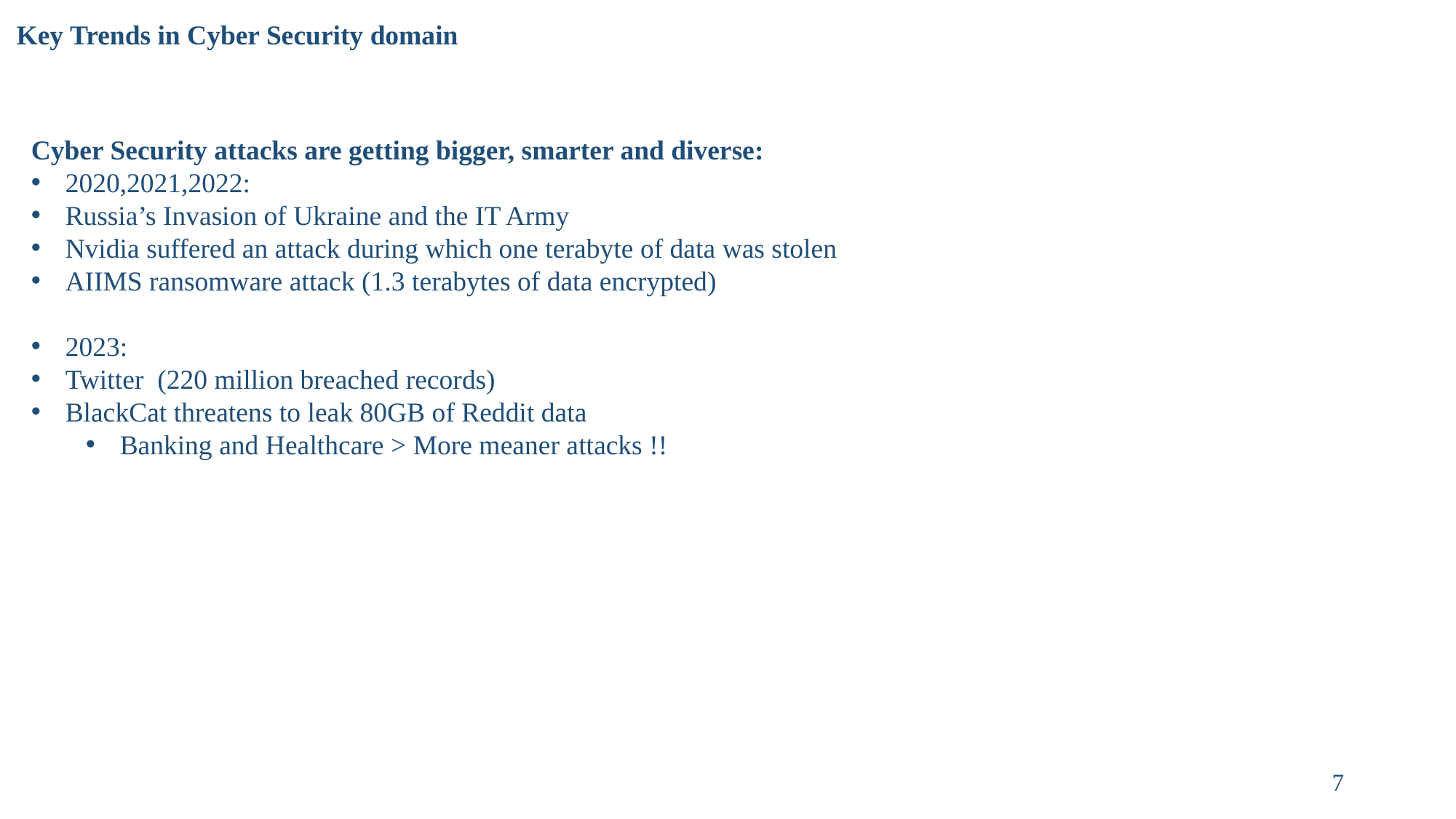

# Key Trends in Cyber Security domain
Cyber Security attacks are getting bigger, smarter and diverse:
2020,2021,2022:
Russia’s Invasion of Ukraine and the IT Army
Nvidia suffered an attack during which one terabyte of data was stolen
AIIMS ransomware attack (1.3 terabytes of data encrypted)

2023:
Twitter  (220 million breached records)
BlackCat threatens to leak 80GB of Reddit data
Banking and Healthcare > More meaner attacks !!
7